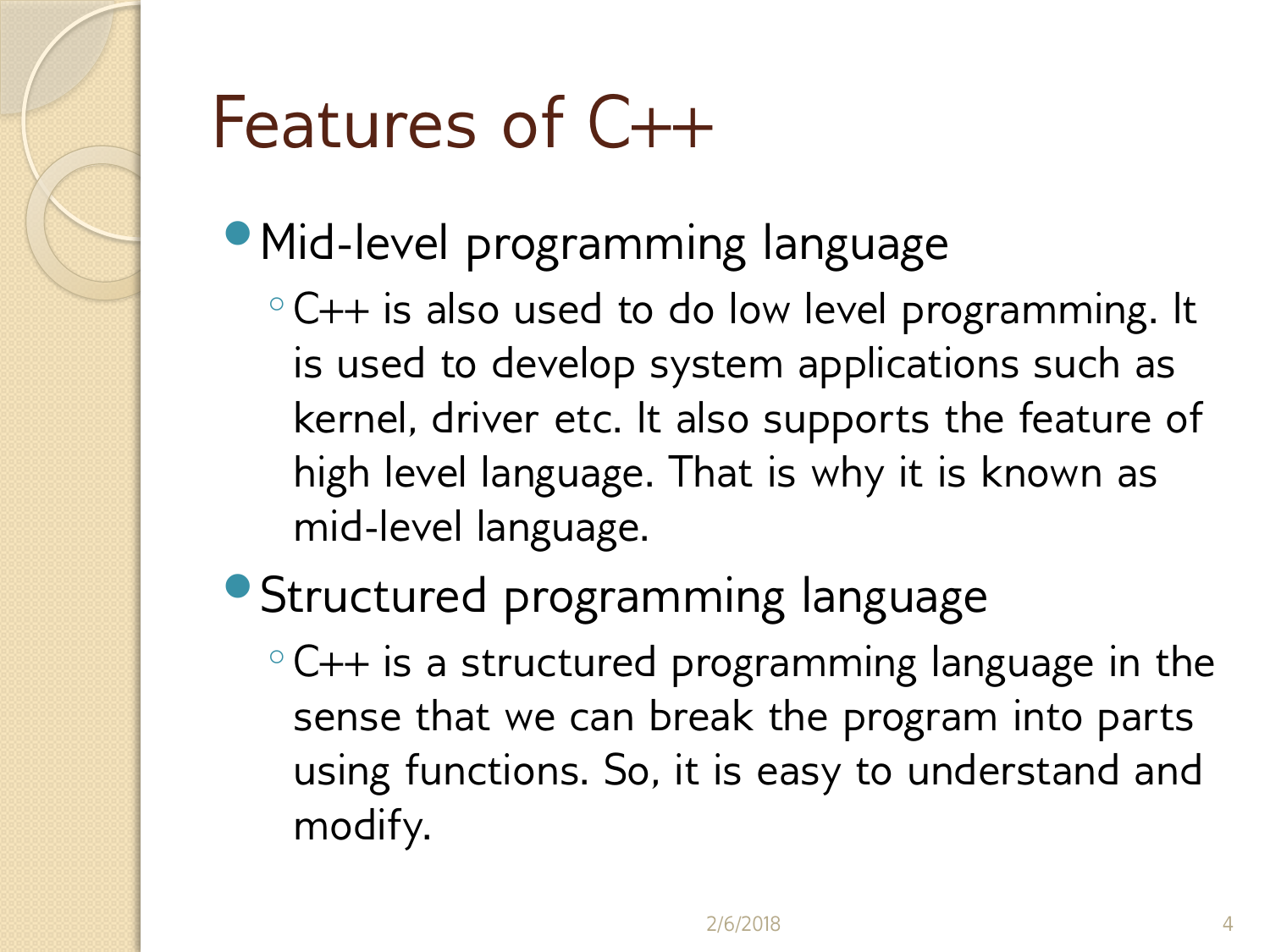

# Features of C++
Mid-level programming language
C++ is also used to do low level programming. It is used to develop system applications such as kernel, driver etc. It also supports the feature of high level language. That is why it is known as mid-level language.
Structured programming language
C++ is a structured programming language in the sense that we can break the program into parts using functions. So, it is easy to understand and modify.

2/6/2018
4